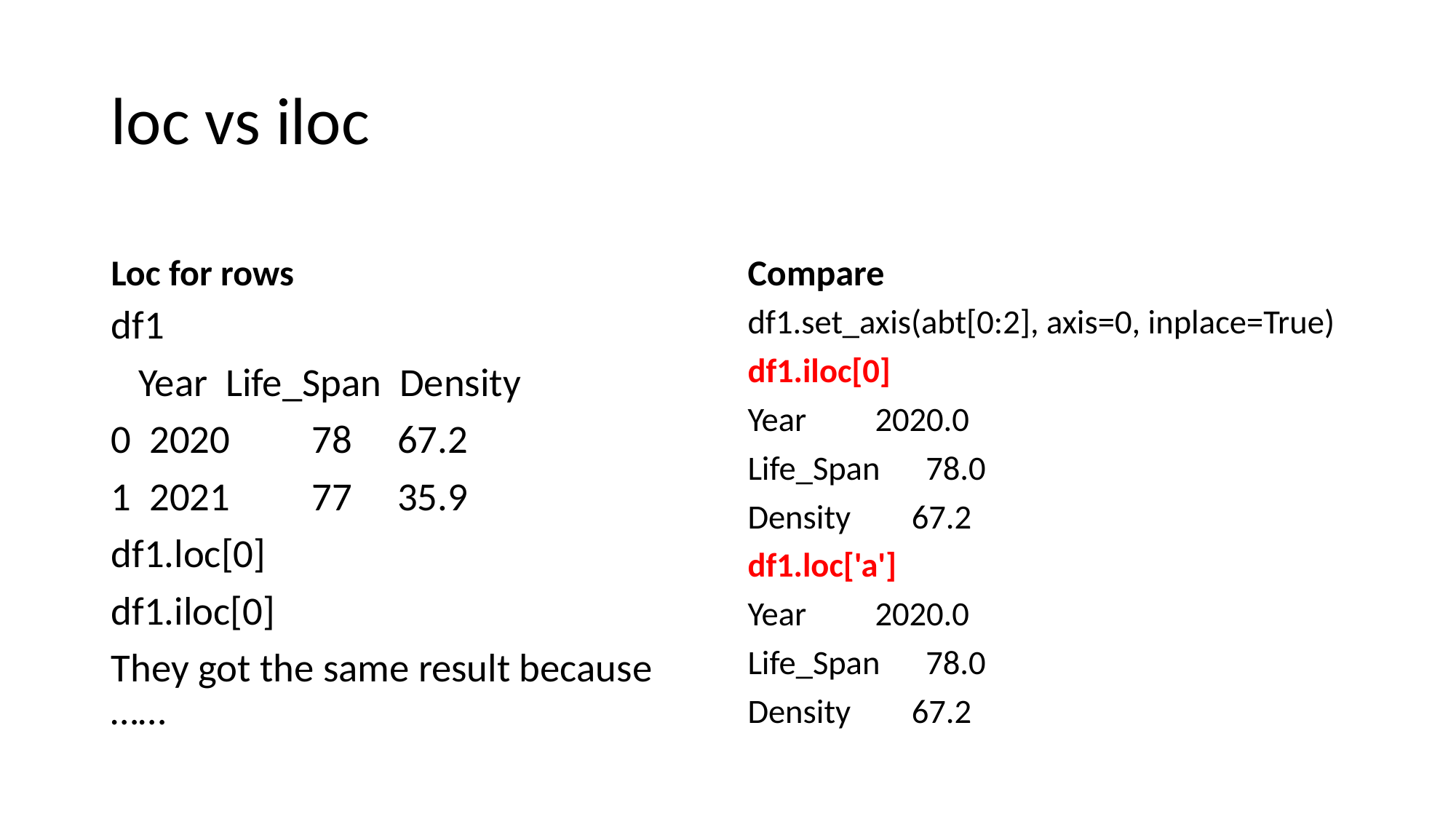

# loc vs iloc
Loc for rows
Compare
df1
   Year  Life_Span  Density
0  2020         78     67.2
1  2021         77     35.9
df1.loc[0]
df1.iloc[0]
They got the same result because ……
df1.set_axis(abt[0:2], axis=0, inplace=True)
df1.iloc[0]
Year         2020.0
Life_Span      78.0
Density        67.2
df1.loc['a']
Year         2020.0
Life_Span      78.0
Density        67.2